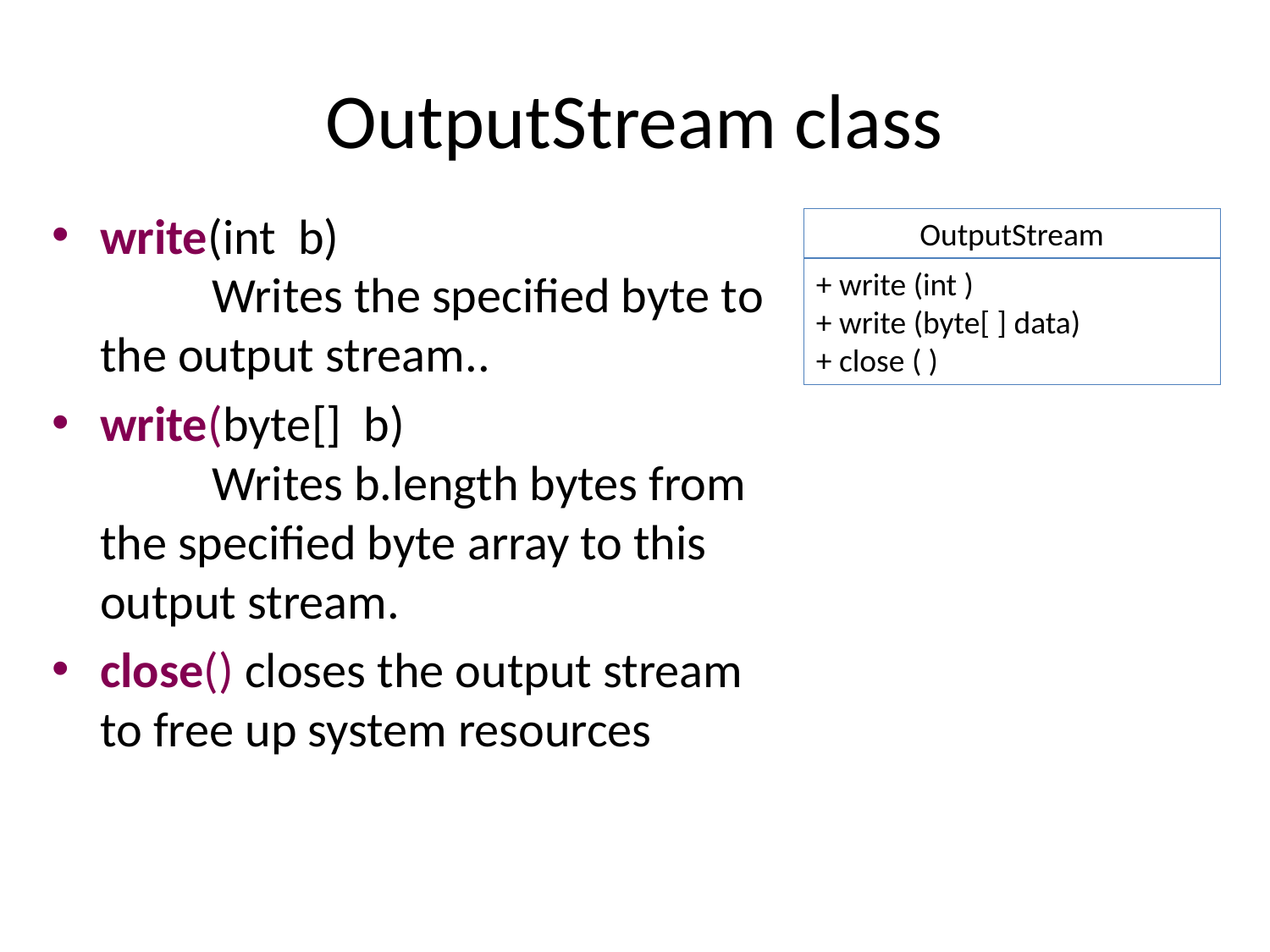

# OutputStream class
write(int  b) 
          Writes the specified byte to the output stream..
write(byte[]  b) 
          Writes b.length bytes from the specified byte array to this output stream.
close() closes the output stream to free up system resources
OutputStream
+ write (int )
+ write (byte[ ] data)
+ close ( )